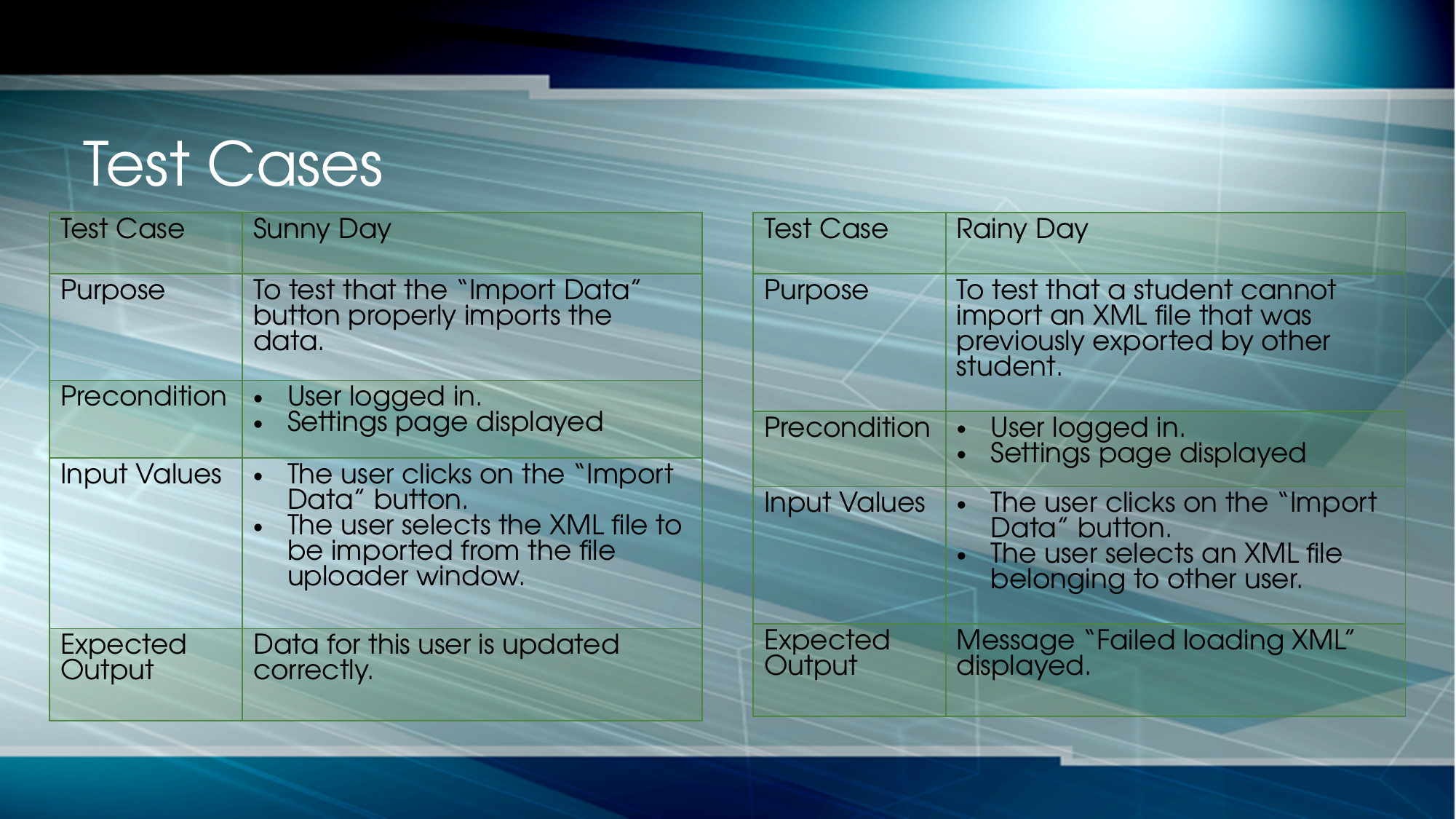

# Test Cases
| Test Case | Rainy Day |
| --- | --- |
| Purpose | To test that a student cannot import an XML file that was previously exported by other student. |
| Precondition | User logged in. Settings page displayed |
| Input Values | The user clicks on the “Import Data” button. The user selects an XML file belonging to other user. |
| Expected Output | Message “Failed loading XML” displayed. |
| Test Case | Sunny Day |
| --- | --- |
| Purpose | To test that the “Import Data” button properly imports the data. |
| Precondition | User logged in. Settings page displayed |
| Input Values | The user clicks on the “Import Data” button. The user selects the XML file to be imported from the file uploader window. |
| Expected Output | Data for this user is updated correctly. |